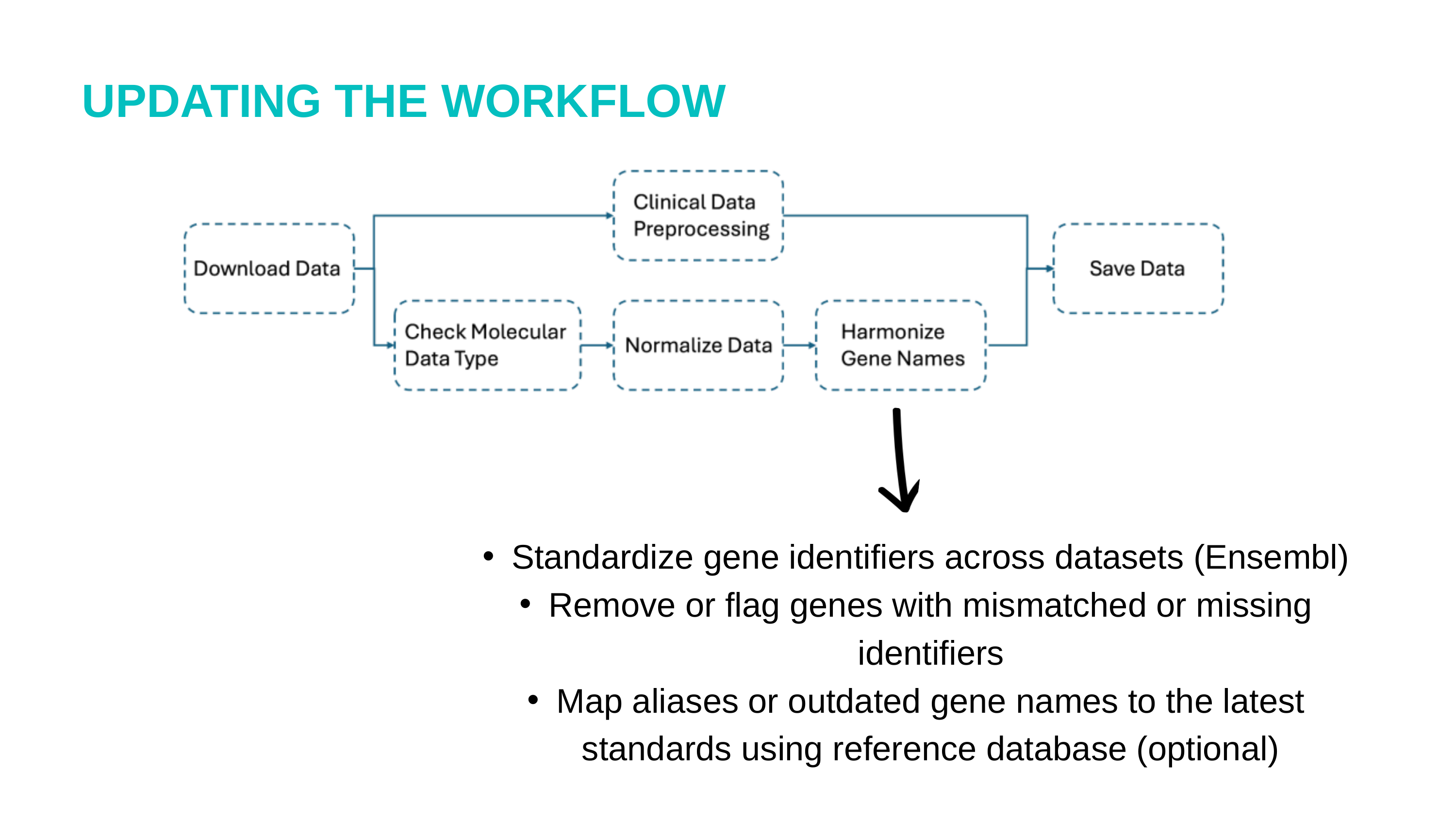

UPDATING THE WORKFLOW

Standardize gene identifiers across datasets (Ensembl)
Remove or flag genes with mismatched or missing identifiers
Map aliases or outdated gene names to the latest standards using reference database (optional)